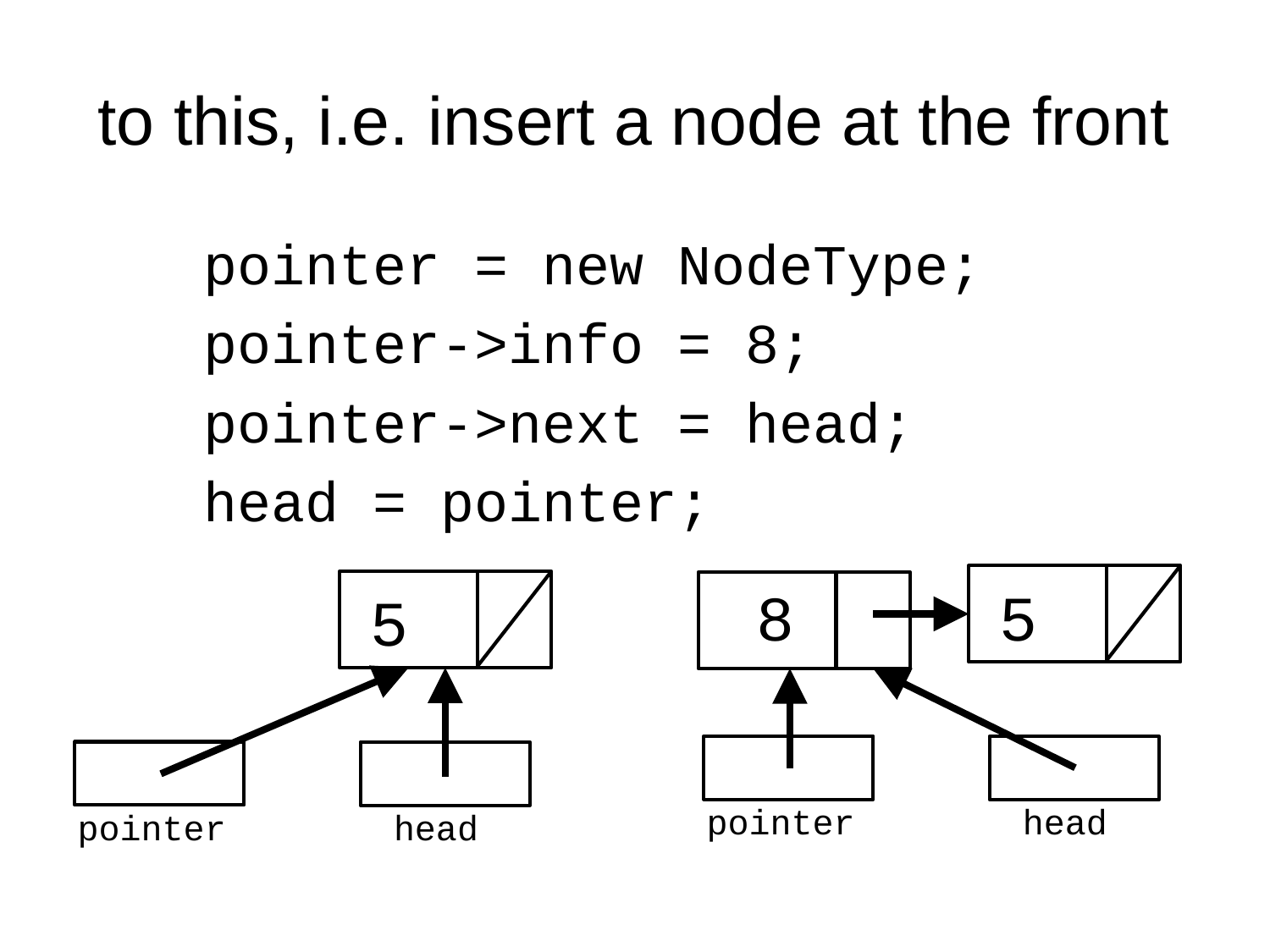

# to this, i.e. insert a node at the front
	pointer = new NodeType;
	pointer->info = 8;
	pointer->next = head;
	head = pointer;

5
8

head
pointer

5

head
pointer